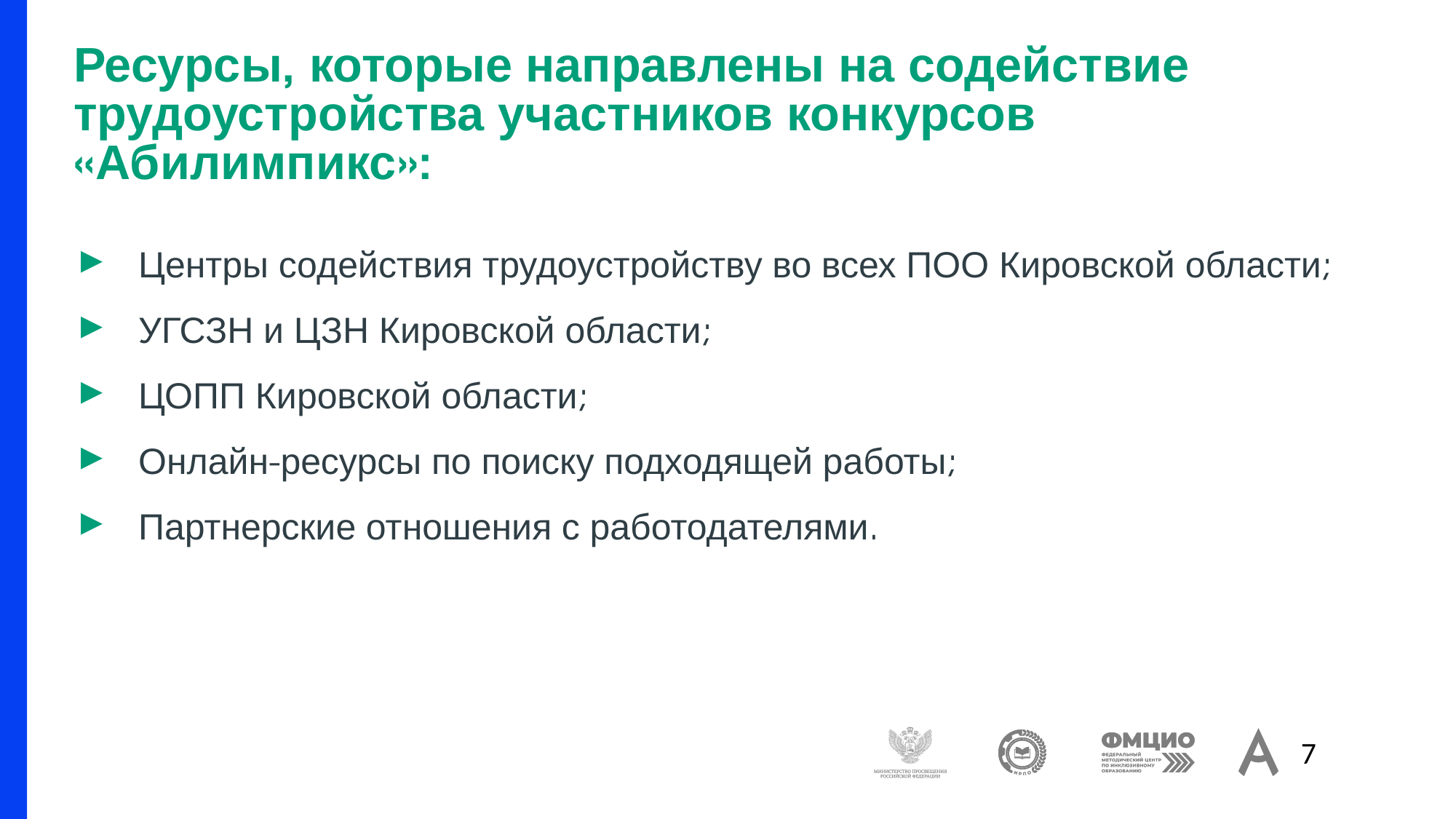

# Ресурсы, которые направлены на содействие трудоустройства участников конкурсов «Абилимпикс»:
Центры содействия трудоустройству во всех ПОО Кировской области;
УГСЗН и ЦЗН Кировской области;
ЦОПП Кировской области;
Онлайн-ресурсы по поиску подходящей работы;
Партнерские отношения с работодателями.